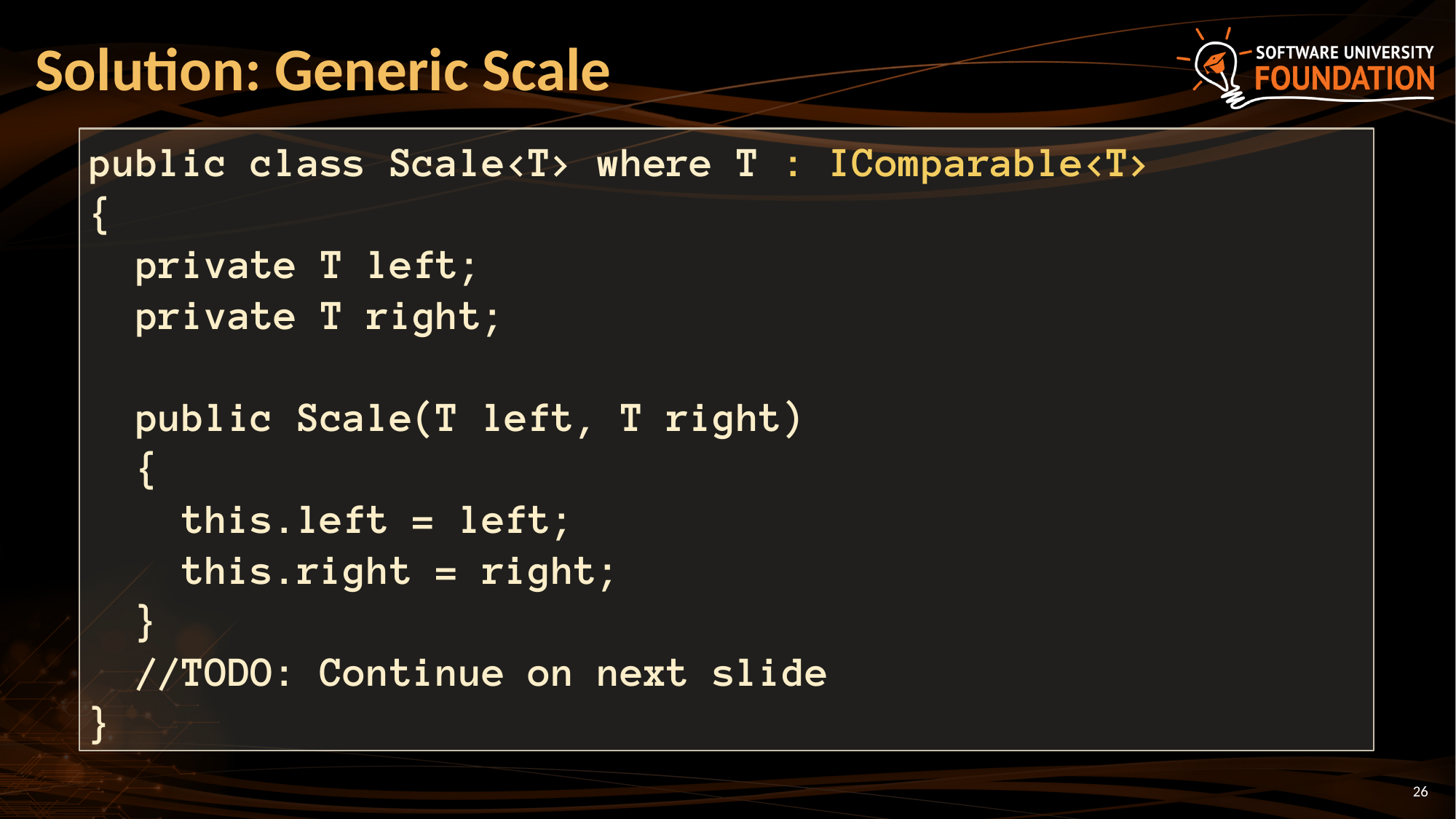

# Solution: Generic Scale
public class Scale<T> where T : IComparable<T>
{
  private T left;
  private T right;

  public Scale(T left, T right)
  {
    this.left = left;
    this.right = right;
  }
  //TODO: Continue on next slide
}
26